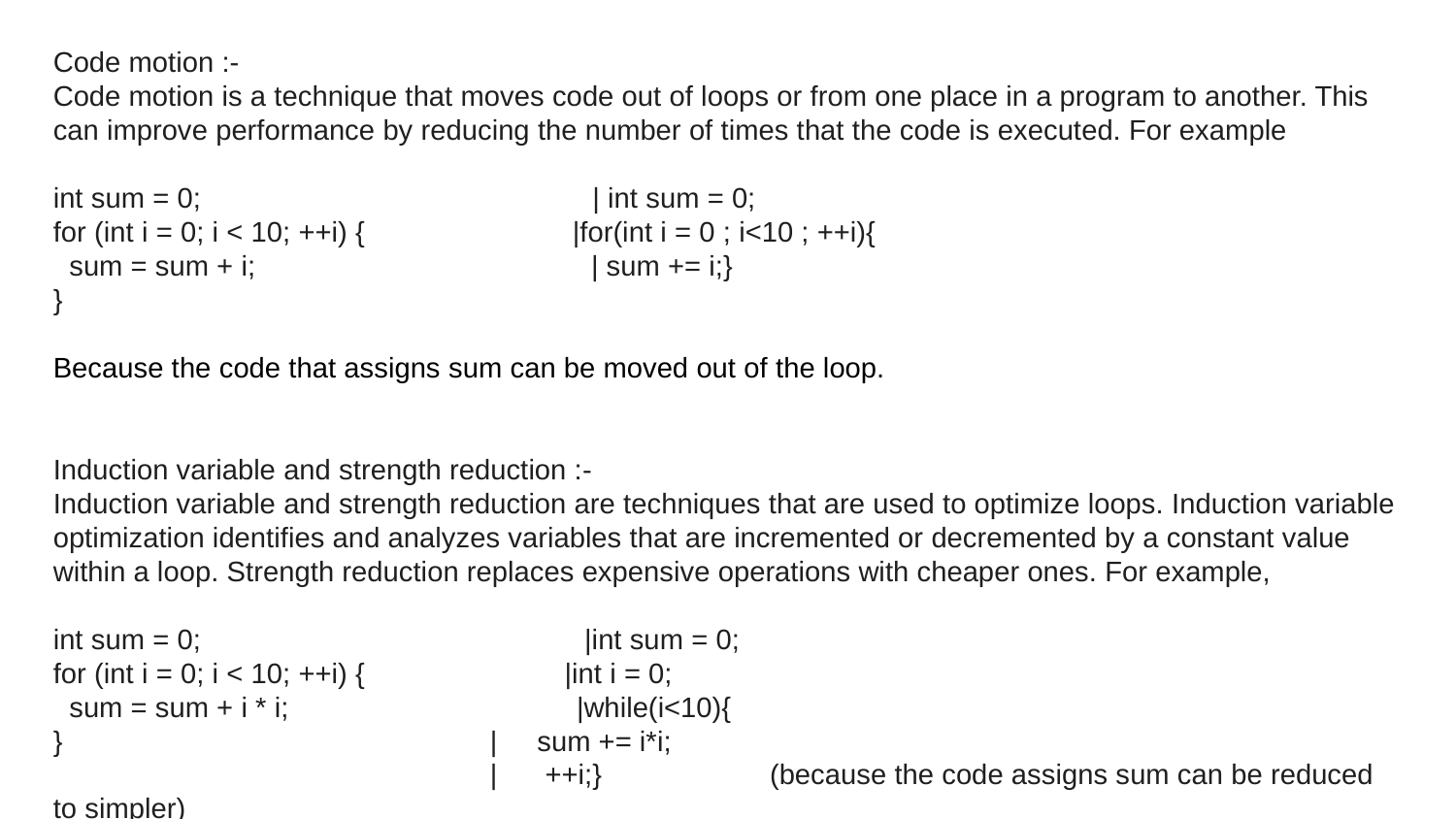

Code motion :-
Code motion is a technique that moves code out of loops or from one place in a program to another. This can improve performance by reducing the number of times that the code is executed. For example

int sum = 0;                                                 | int sum = 0;
for (int i = 0; i < 10; ++i) {                          |for(int i = 0 ; i<10 ; ++i){
  sum = sum + i;                                          | sum += i;}
}

Because the code that assigns sum can be moved out of the loop.

Induction variable and strength reduction :-
Induction variable and strength reduction are techniques that are used to optimize loops. Induction variable optimization identifies and analyzes variables that are incremented or decremented by a constant value within a loop. Strength reduction replaces expensive operations with cheaper ones. For example,

int sum = 0;                                                |int sum = 0;
for (int i = 0; i < 10; ++i) {                         |int i = 0;
  sum = sum + i * i;                                    |while(i<10){
}			|     sum += i*i;
			|      ++i;}                     (because the code assigns sum can be reduced to simpler)